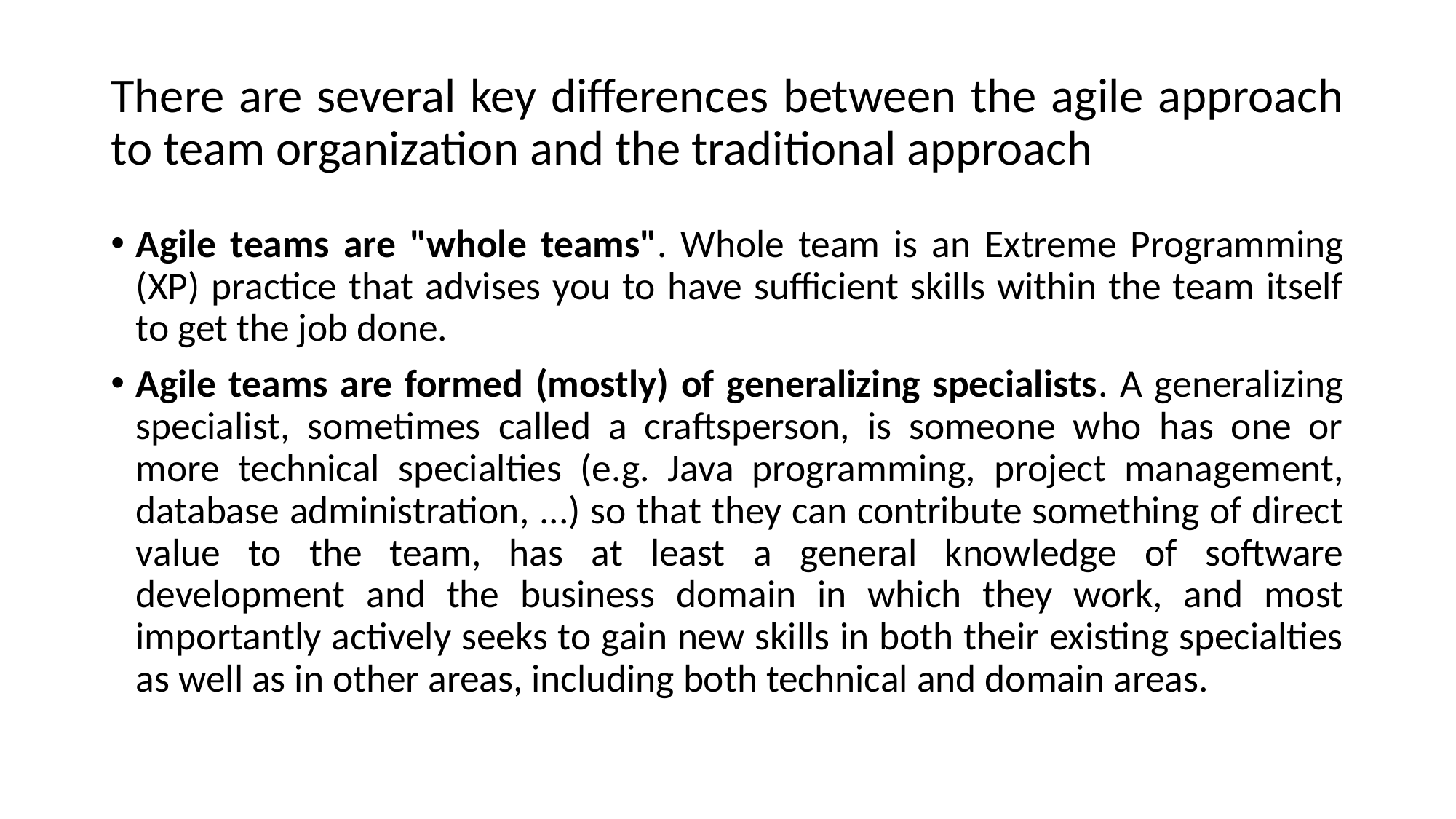

# There are several key differences between the agile approach to team organization and the traditional approach
Agile teams are "whole teams". Whole team is an Extreme Programming (XP) practice that advises you to have sufficient skills within the team itself to get the job done.
Agile teams are formed (mostly) of generalizing specialists. A generalizing specialist, sometimes called a craftsperson, is someone who has one or more technical specialties (e.g. Java programming, project management, database administration, ...) so that they can contribute something of direct value to the team, has at least a general knowledge of software development and the business domain in which they work, and most importantly actively seeks to gain new skills in both their existing specialties as well as in other areas, including both technical and domain areas.